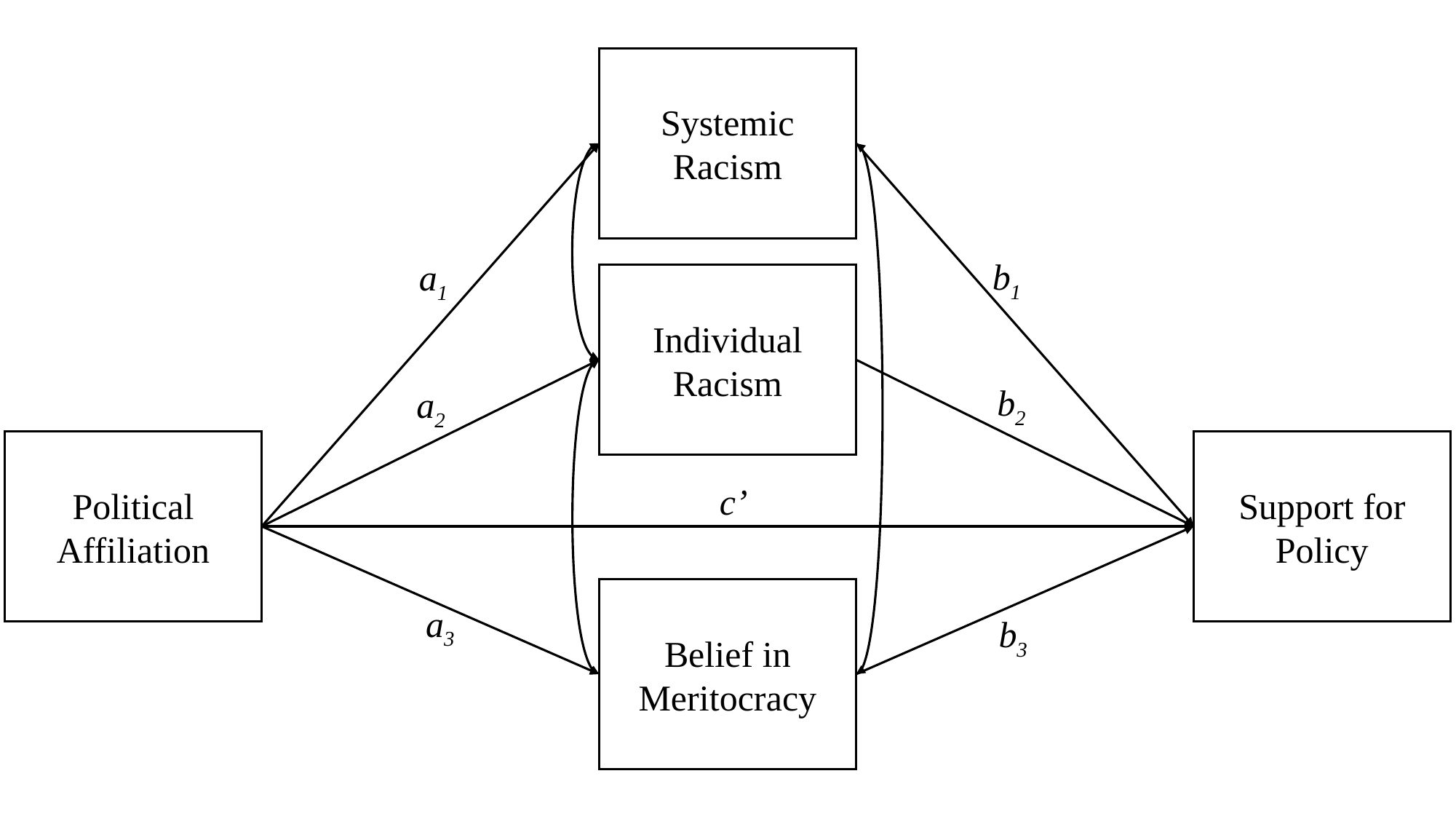

Systemic Racism
b1
a1
Individual Racism
b2
a2
Political Affiliation
Support for Policy
c’
Belief in Meritocracy
a3
b3